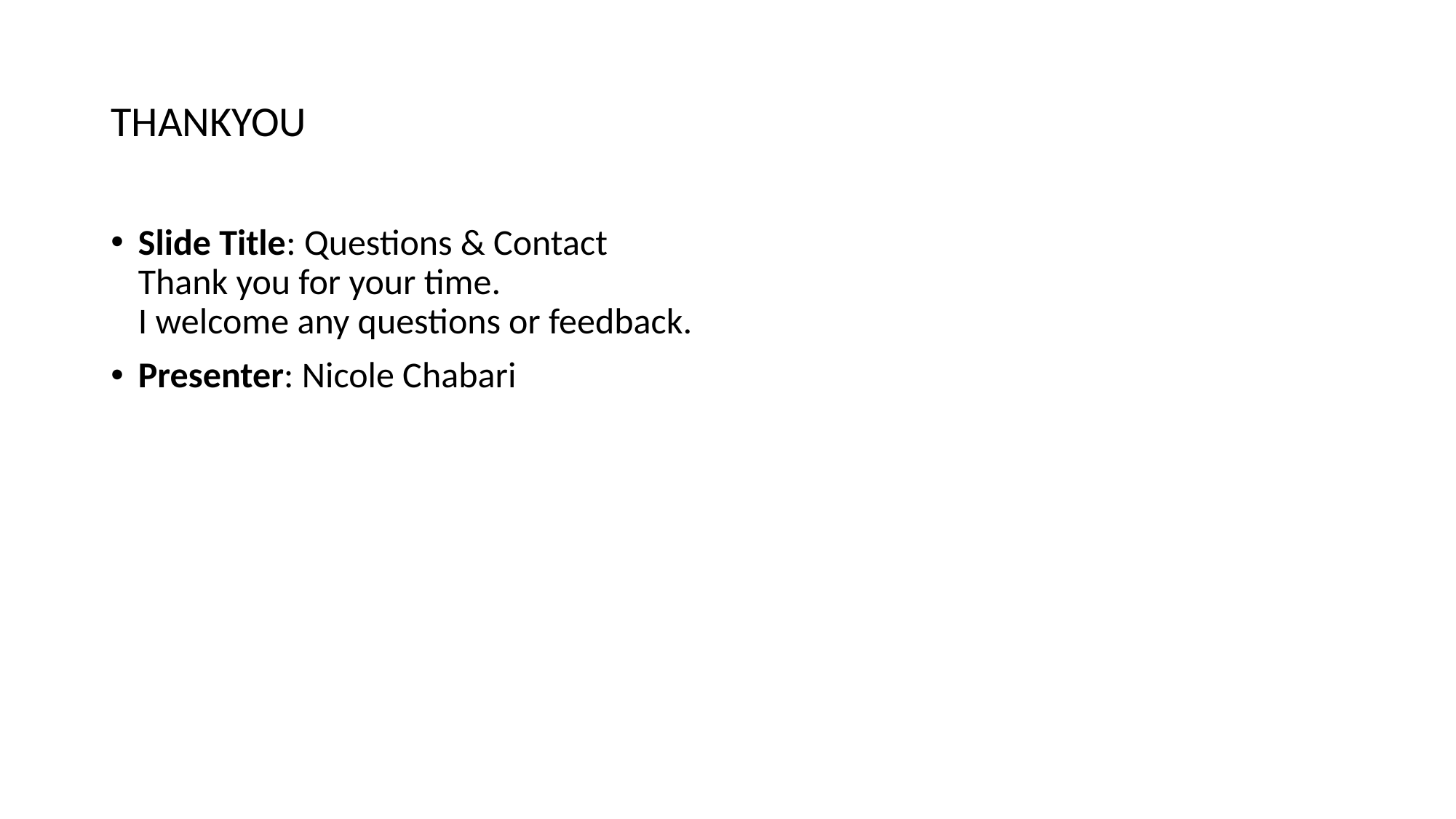

# THANKYOU
Slide Title: Questions & Contact
Thank you for your time.
I welcome any questions or feedback.
Presenter: Nicole Chabari